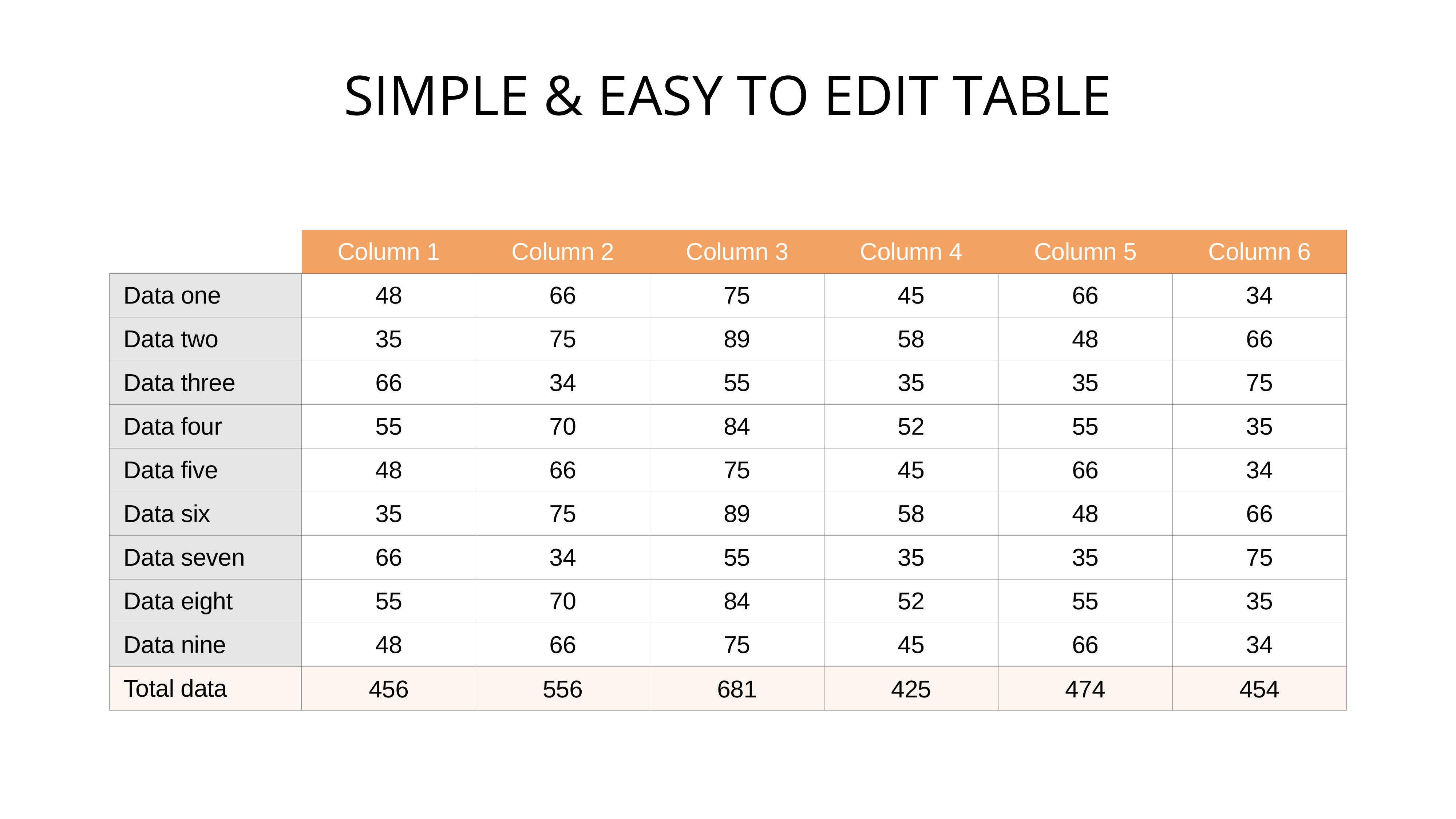

# SIMPLE & EASY TO EDIT TABLE
|  | Column 1 | Column 2 | Column 3 | Column 4 | Column 5 | Column 6 |
| --- | --- | --- | --- | --- | --- | --- |
| Data one | 48 | 66 | 75 | 45 | 66 | 34 |
| Data two | 35 | 75 | 89 | 58 | 48 | 66 |
| Data three | 66 | 34 | 55 | 35 | 35 | 75 |
| Data four | 55 | 70 | 84 | 52 | 55 | 35 |
| Data five | 48 | 66 | 75 | 45 | 66 | 34 |
| Data six | 35 | 75 | 89 | 58 | 48 | 66 |
| Data seven | 66 | 34 | 55 | 35 | 35 | 75 |
| Data eight | 55 | 70 | 84 | 52 | 55 | 35 |
| Data nine | 48 | 66 | 75 | 45 | 66 | 34 |
| Total data | 456 | 556 | 681 | 425 | 474 | 454 |